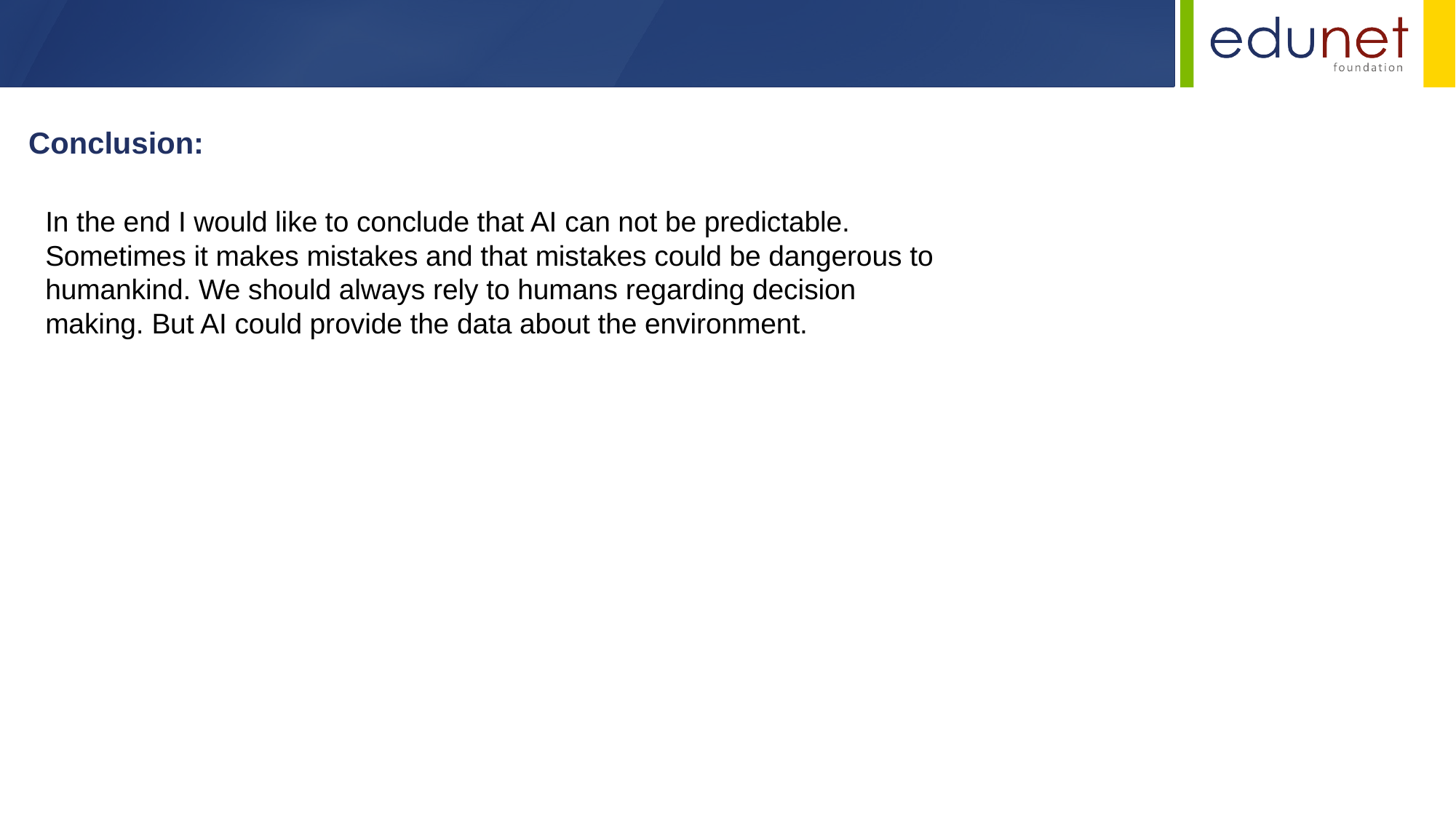

Conclusion:
In the end I would like to conclude that AI can not be predictable. Sometimes it makes mistakes and that mistakes could be dangerous to humankind. We should always rely to humans regarding decision making. But AI could provide the data about the environment.